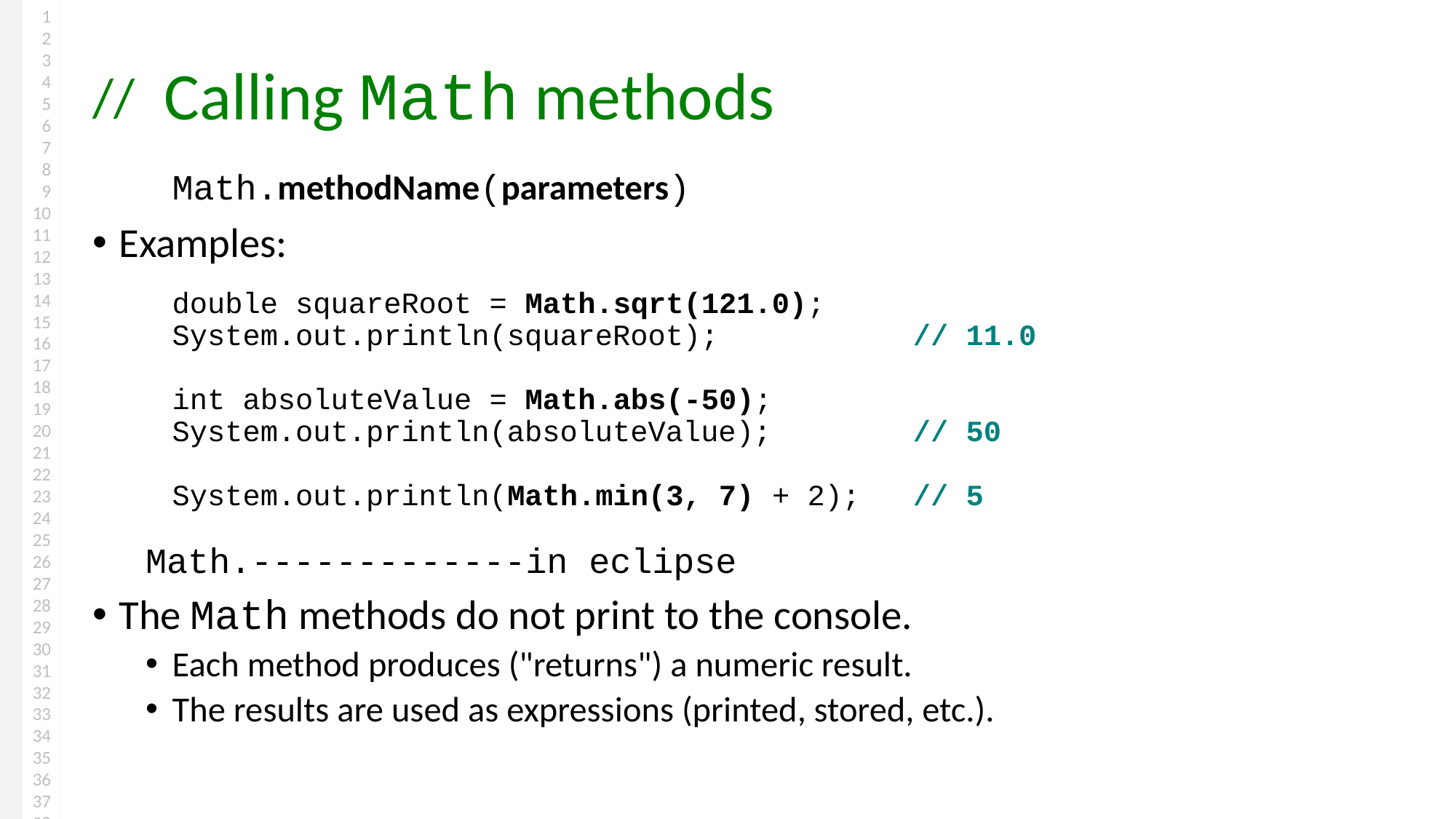

# Calling Math methods
	Math.methodName(parameters)
Examples:

	double squareRoot = Math.sqrt(121.0);
	System.out.println(squareRoot);           // 11.0

	int absoluteValue = Math.abs(-50);
	System.out.println(absoluteValue);        // 50

	System.out.println(Math.min(3, 7) + 2);   // 5

Math.-------------in eclipse
The Math methods do not print to the console.
Each method produces ("returns") a numeric result.
The results are used as expressions (printed, stored, etc.).